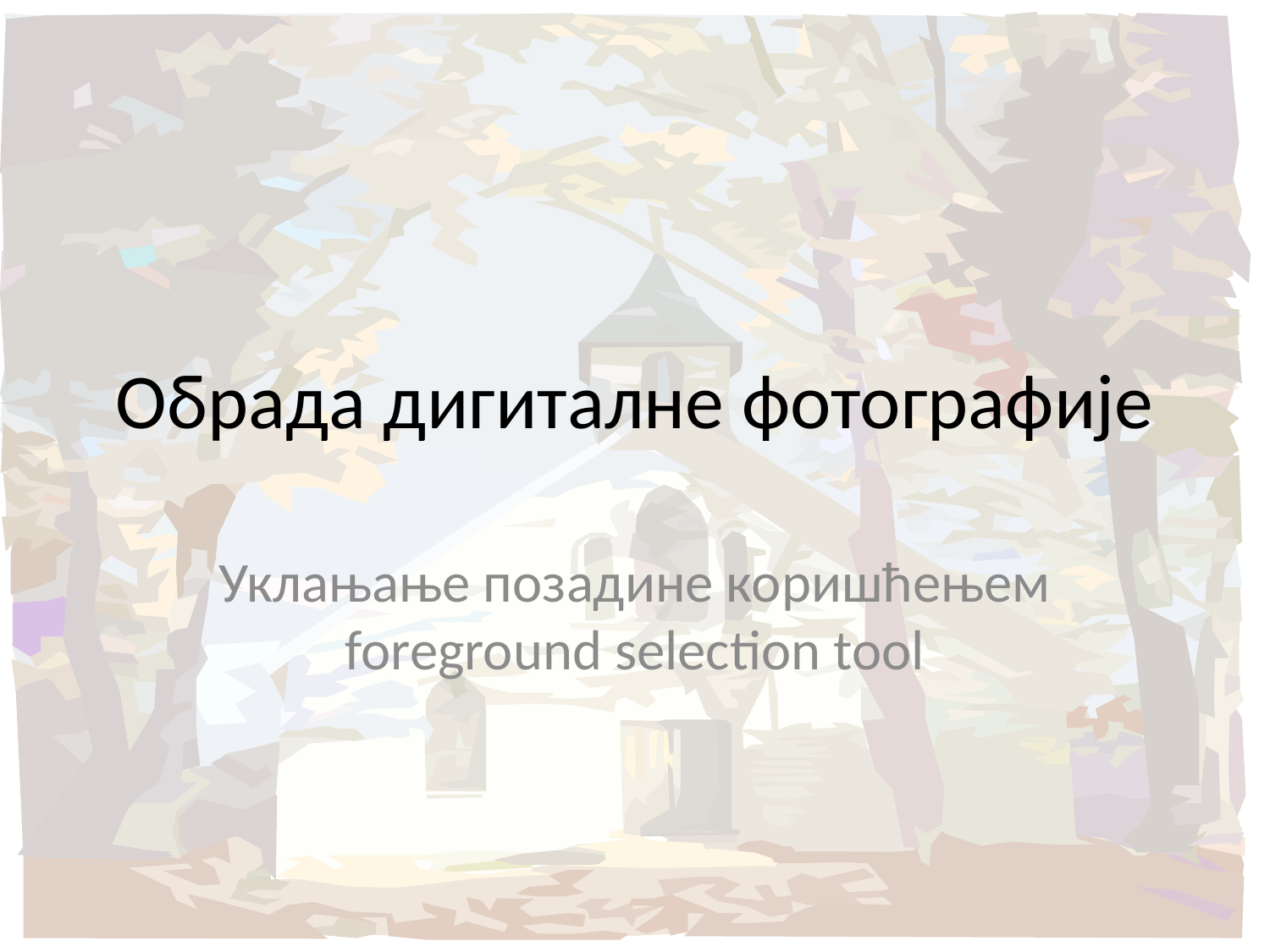

# Обрада дигиталне фотографије
Уклањање позадине коришћењем foreground selection tool